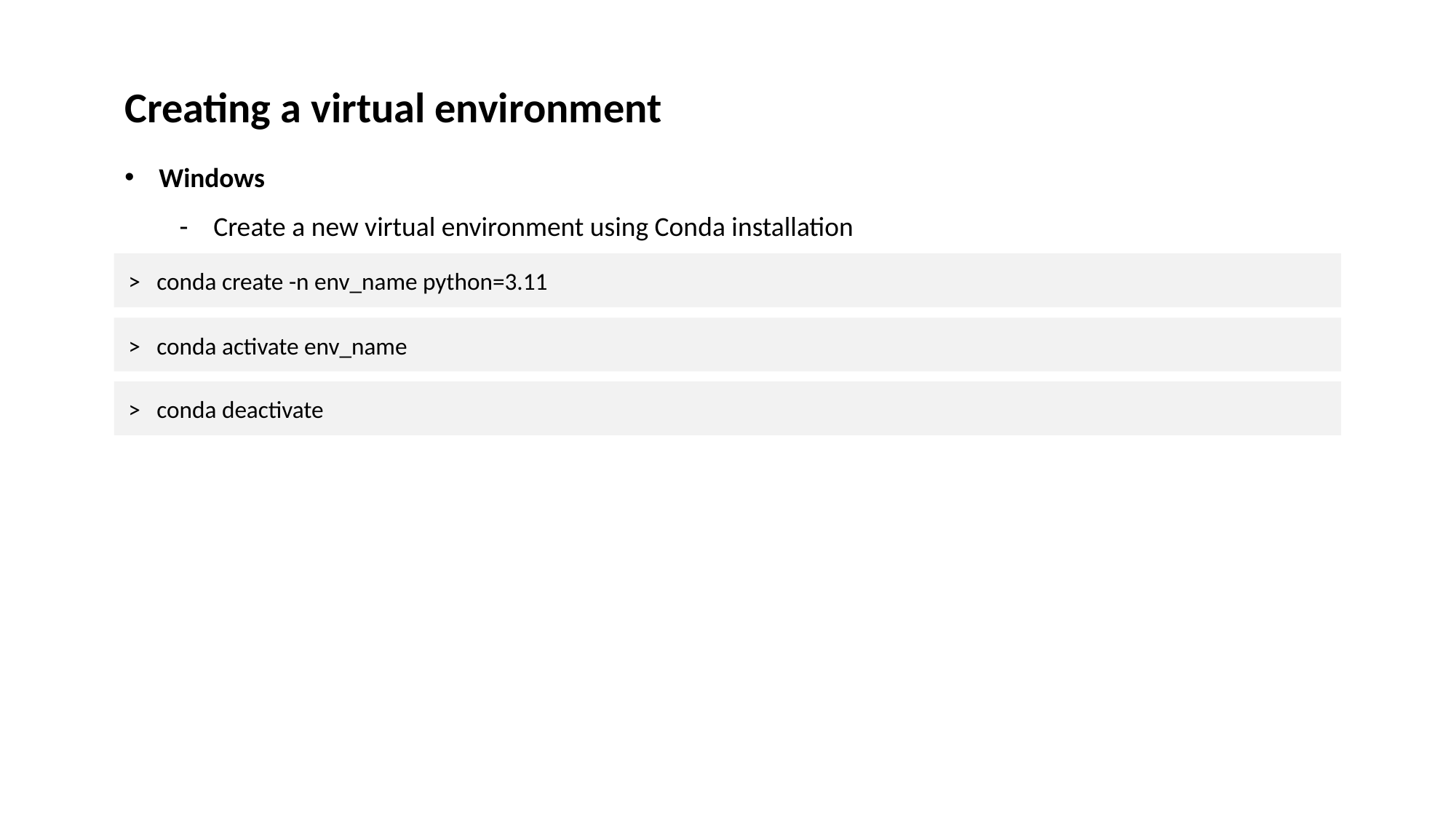

Creating a virtual environment
Windows
Create a new virtual environment using Conda installation

>   conda create -n env_name python=3.11

>   conda activate env_name

>   conda deactivate